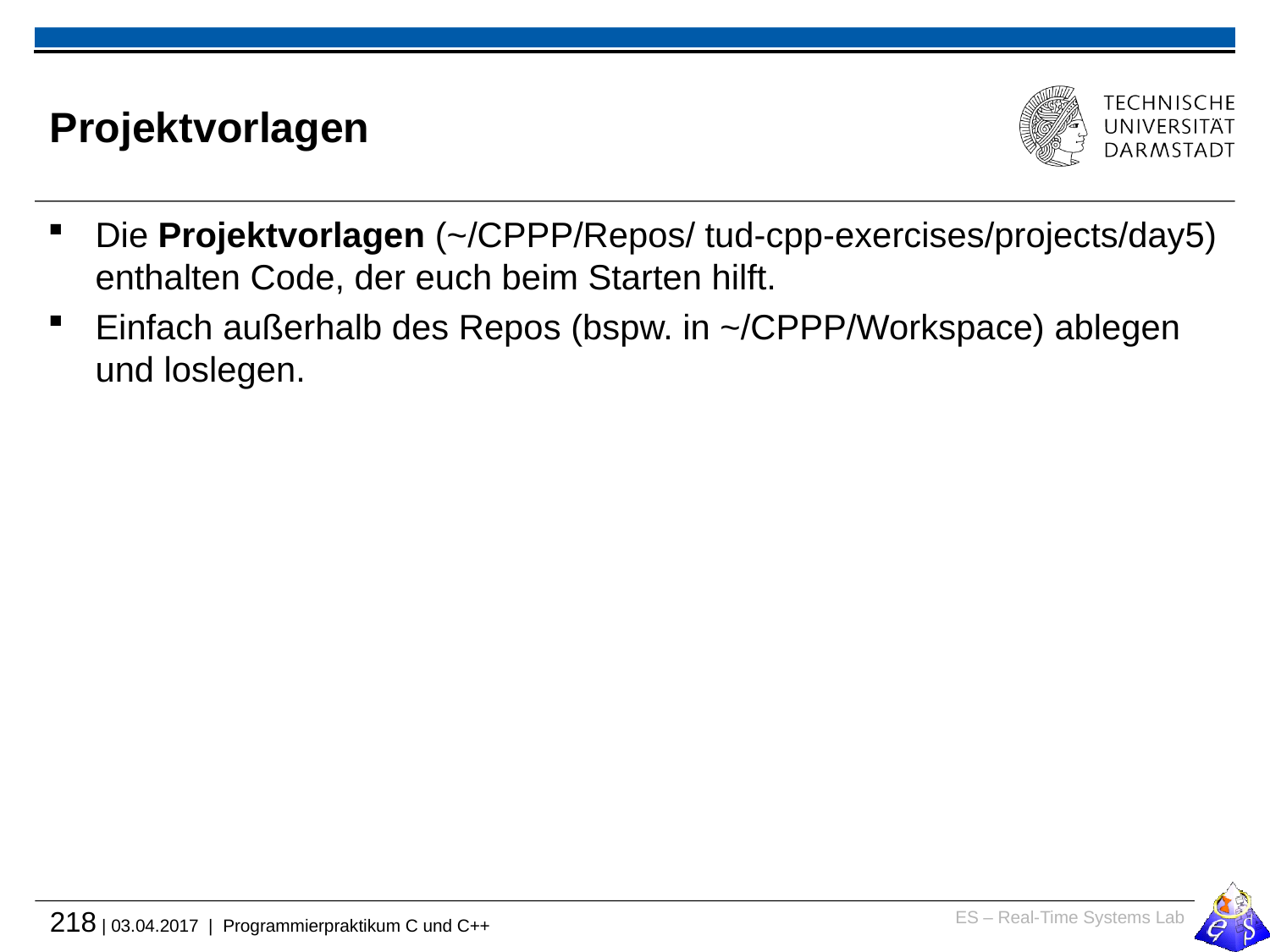

# Projektvorlagen
Die Projektvorlagen (~/CPPP/Repos/ tud-cpp-exercises/projects/day5) enthalten Code, der euch beim Starten hilft.
Einfach außerhalb des Repos (bspw. in ~/CPPP/Workspace) ablegen und loslegen.